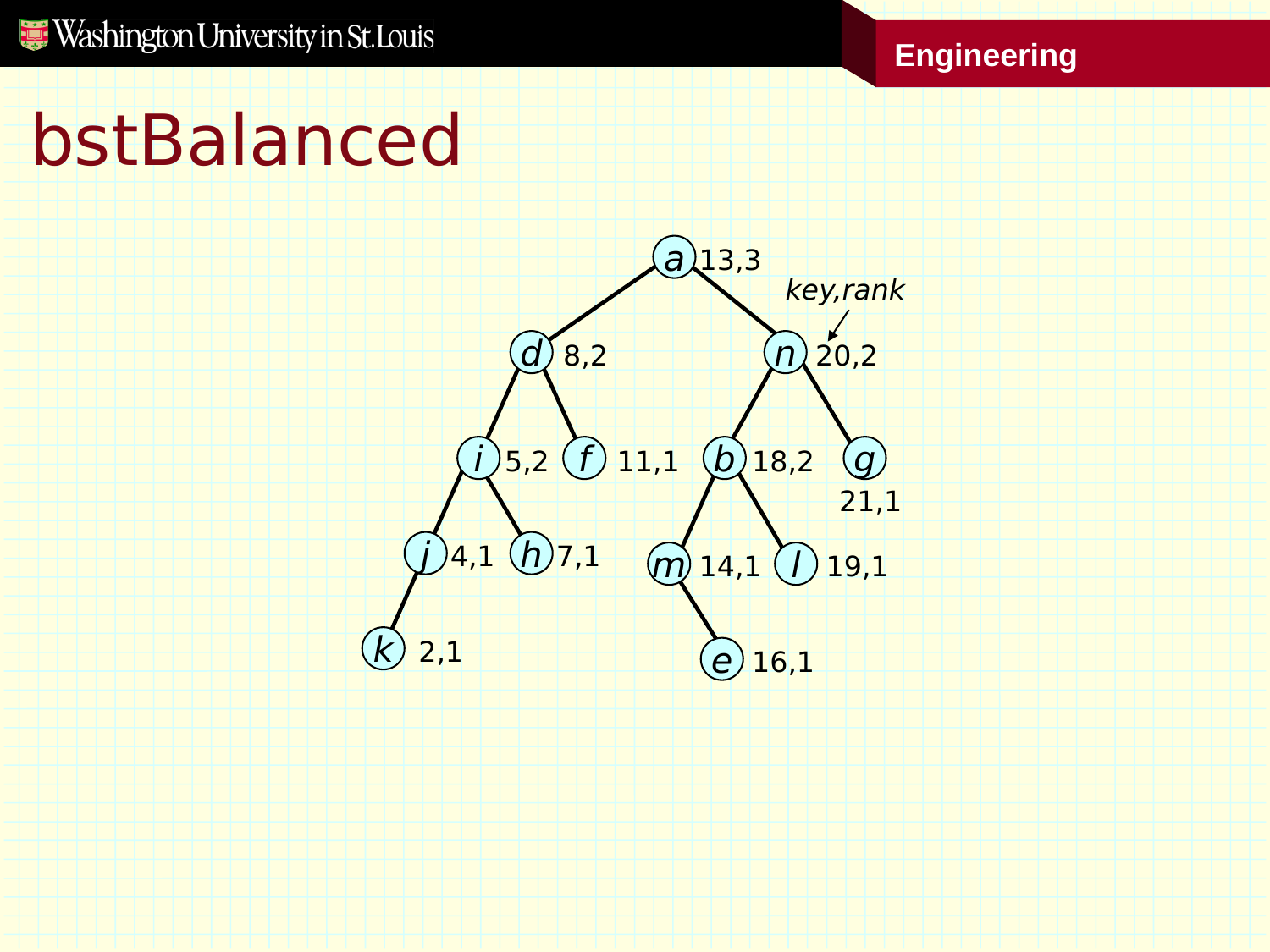

# bstBalanced
a
13,3

key,rank

d
n
  8,2
20,2

i
f
b
g
 5,2
11,1
18,2

21,1
j
h
4,1
7,1
m
l
14,1
19,1

k
2,1
e
16,1